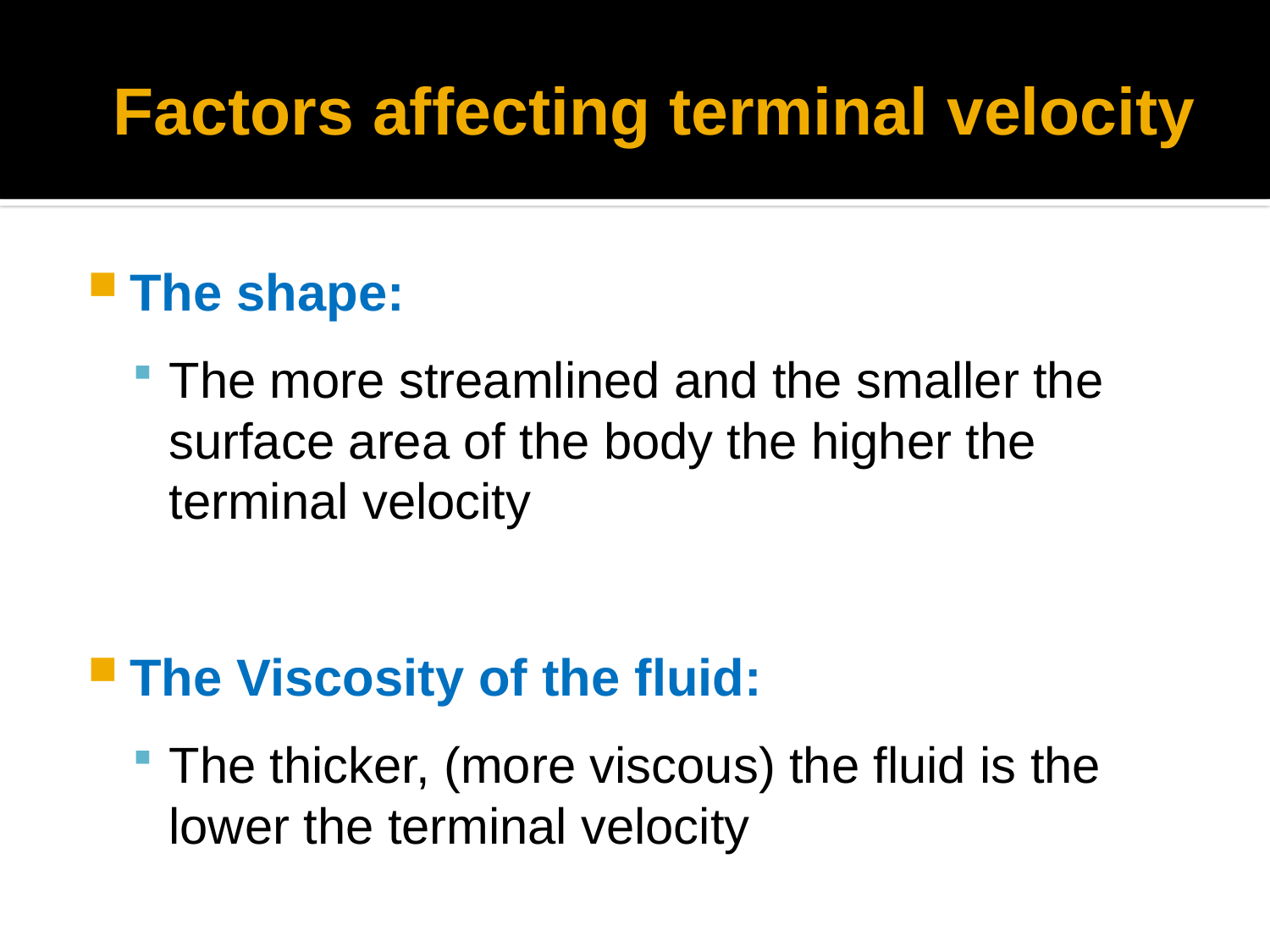

# Factors affecting terminal velocity
The shape:
The more streamlined and the smaller the surface area of the body the higher the terminal velocity

The Viscosity of the fluid:
The thicker, (more viscous) the fluid is the lower the terminal velocity